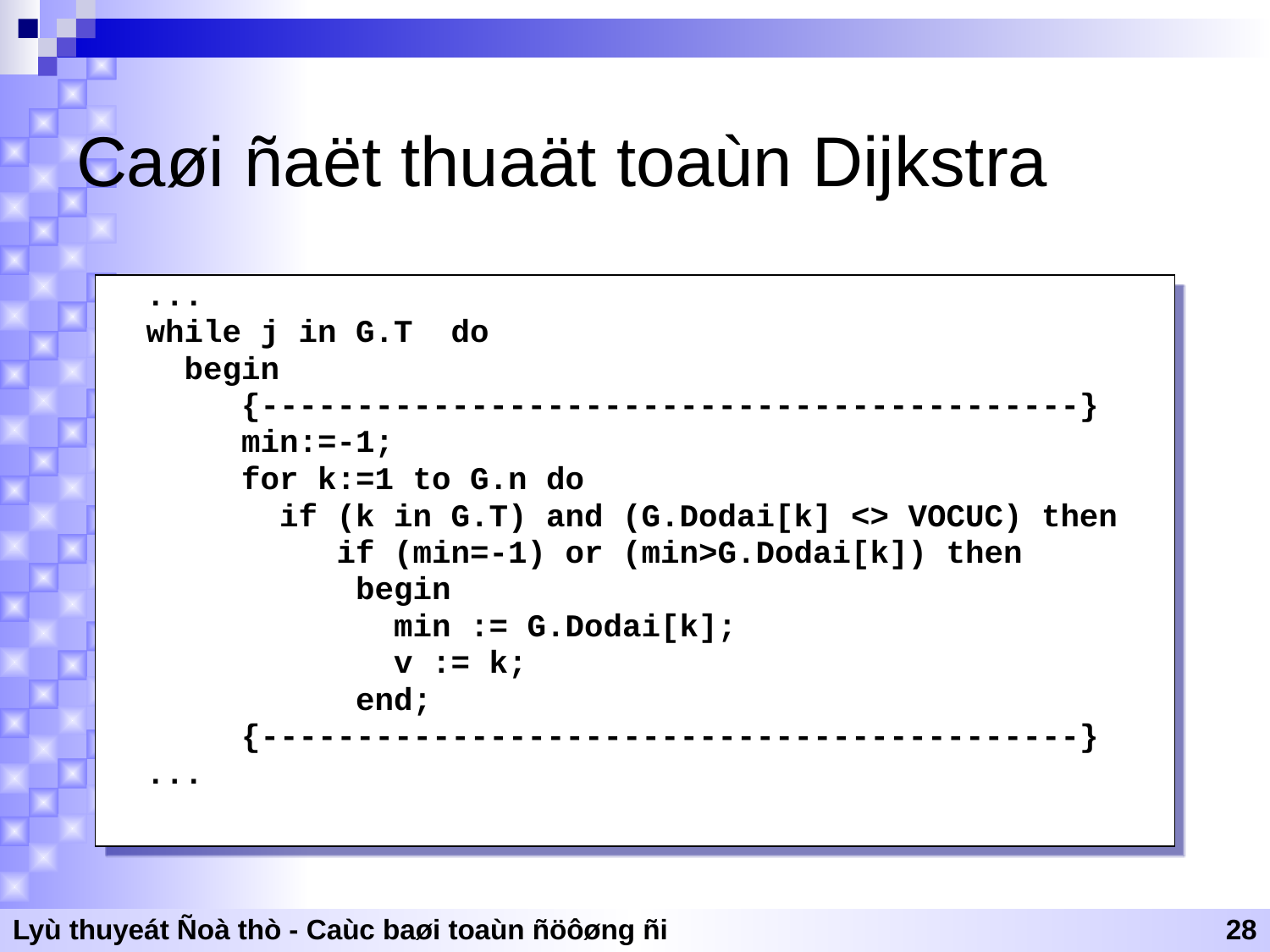

# Caøi ñaët thuaät toaùn Dijkstra
  ...
  while j in G.T  do
    begin
       {-------------------------------------------}
       min:=-1;
       for k:=1 to G.n do
         if (k in G.T) and (G.Dodai[k] <> VOCUC) then
            if (min=-1) or (min>G.Dodai[k]) then
             begin
               min := G.Dodai[k];
               v := k;
             end;
       {-------------------------------------------}
  ...
Lyù thuyeát Ñoà thò - Caùc baøi toaùn ñöôøng ñi
28